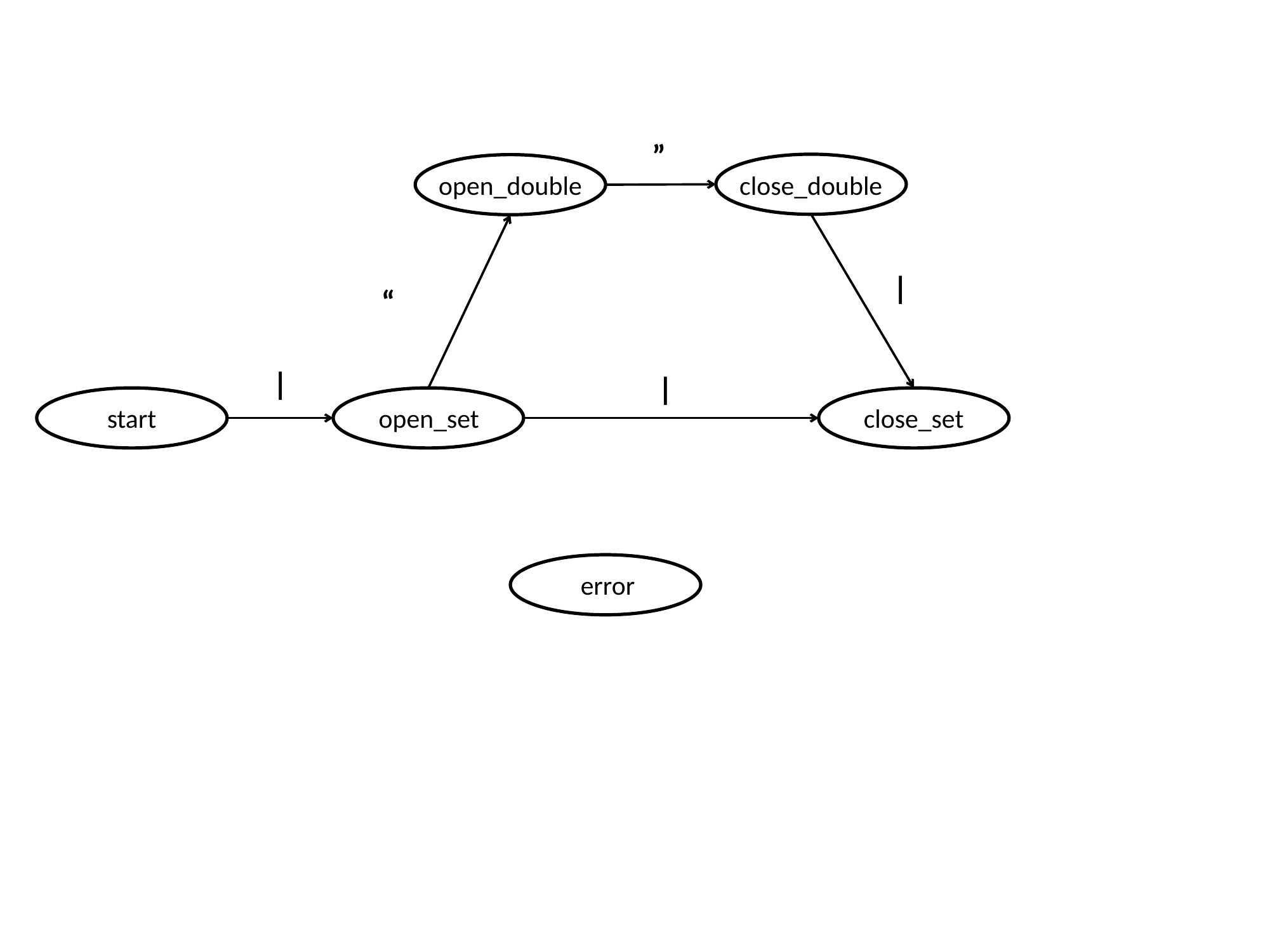

”

open_double
close_double
|
“
|
|

start
open_set
close_set

error